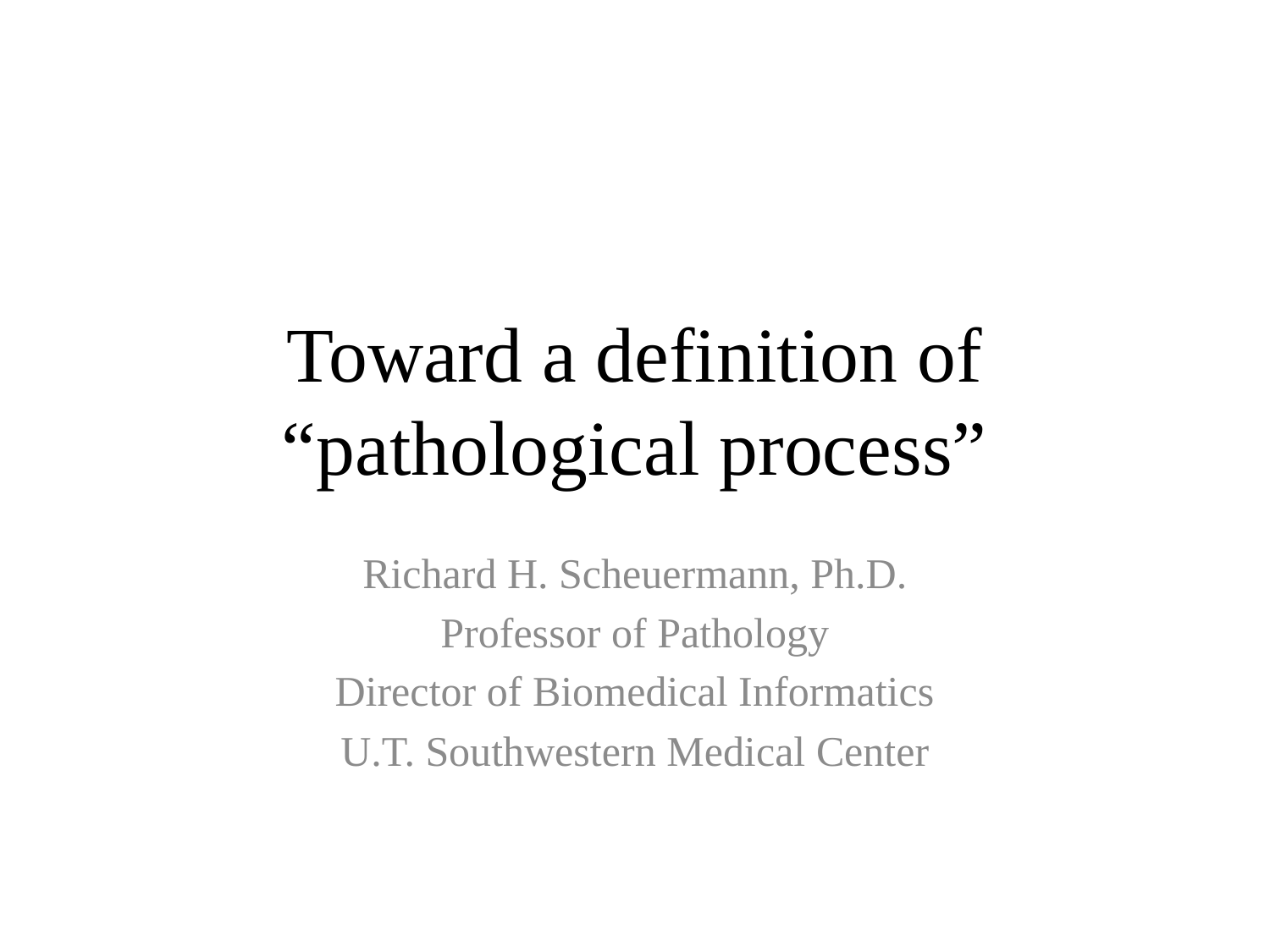

# Toward a definition of “pathological process”
Richard H. Scheuermann, Ph.D.
Professor of Pathology
Director of Biomedical Informatics
U.T. Southwestern Medical Center